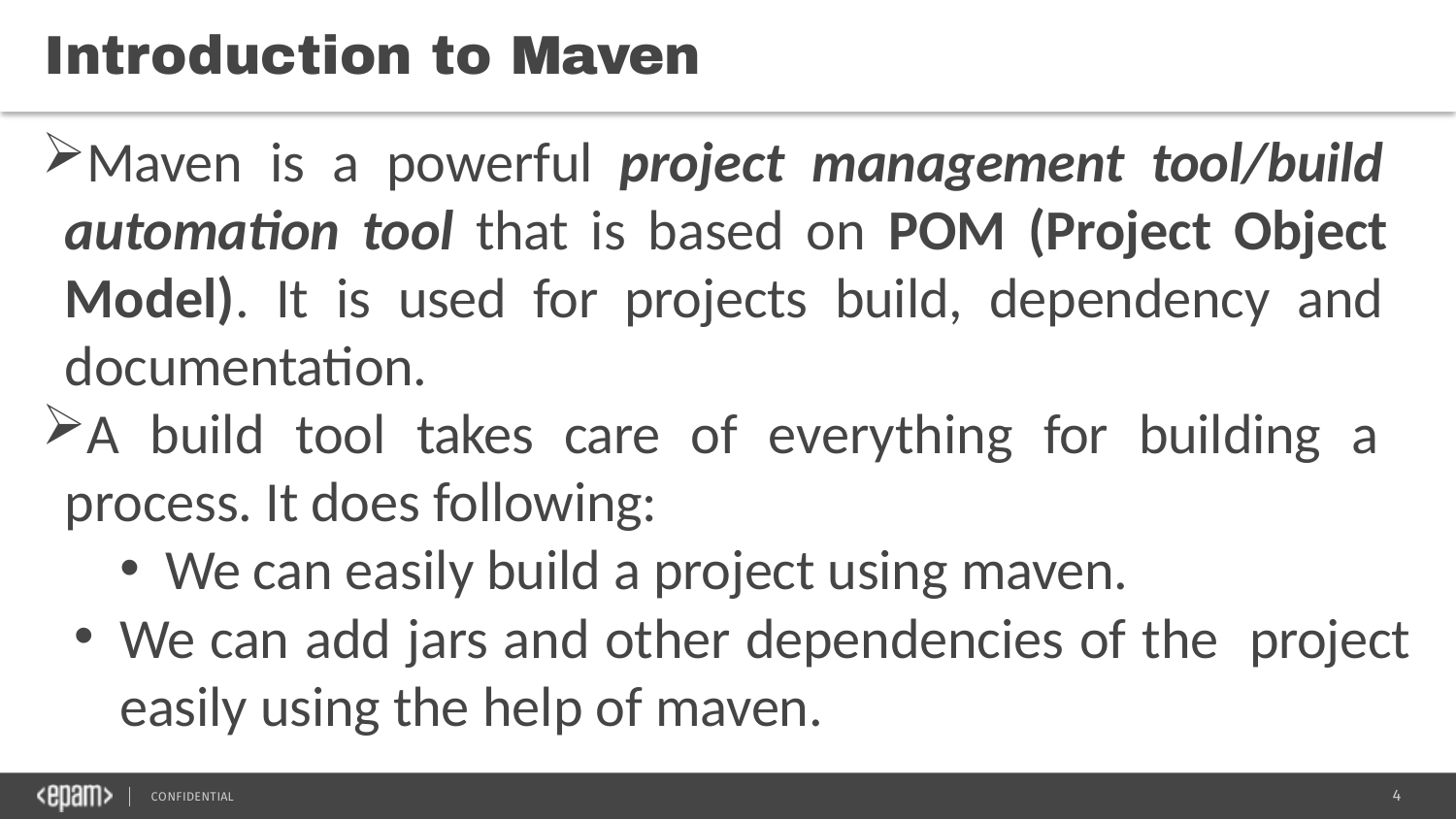

Introduction to Maven
Maven is a powerful project management tool/build  automation tool that is based on POM (Project Object  Model). It is used for projects build, dependency and  documentation.
A build tool takes care of everything for building a  process. It does following:
We can easily build a project using maven.
We can add jars and other dependencies of the  project easily using the help of maven.
4
CONFIDENTIAL